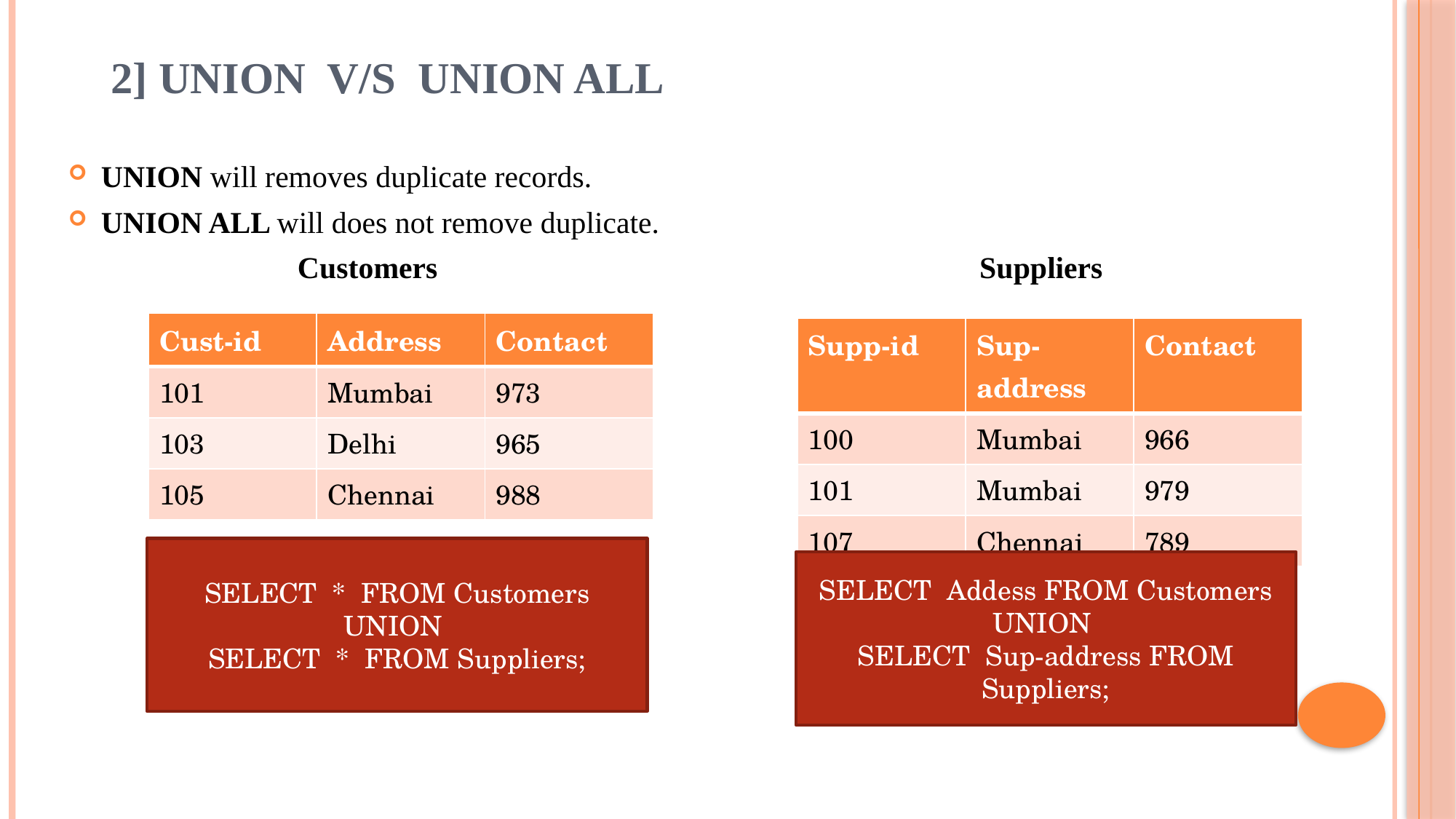

# 2] UNION  V/S  UNION ALL
UNION will removes duplicate records.
UNION ALL will does not remove duplicate.
                              Customers                                                                       Suppliers
| Cust-id | Address | Contact |
| --- | --- | --- |
| 101 | Mumbai | 973 |
| 103 | Delhi | 965 |
| 105 | Chennai | 988 |
| Supp-id | Sup-address | Contact |
| --- | --- | --- |
| 100 | Mumbai | 966 |
| 101 | Mumbai | 979 |
| 107 | Chennai | 789 |
SELECT  *  FROM Customers
UNION
SELECT  *  FROM Suppliers;
SELECT  Addess FROM Customers
UNION
SELECT  Sup-address FROM Suppliers;